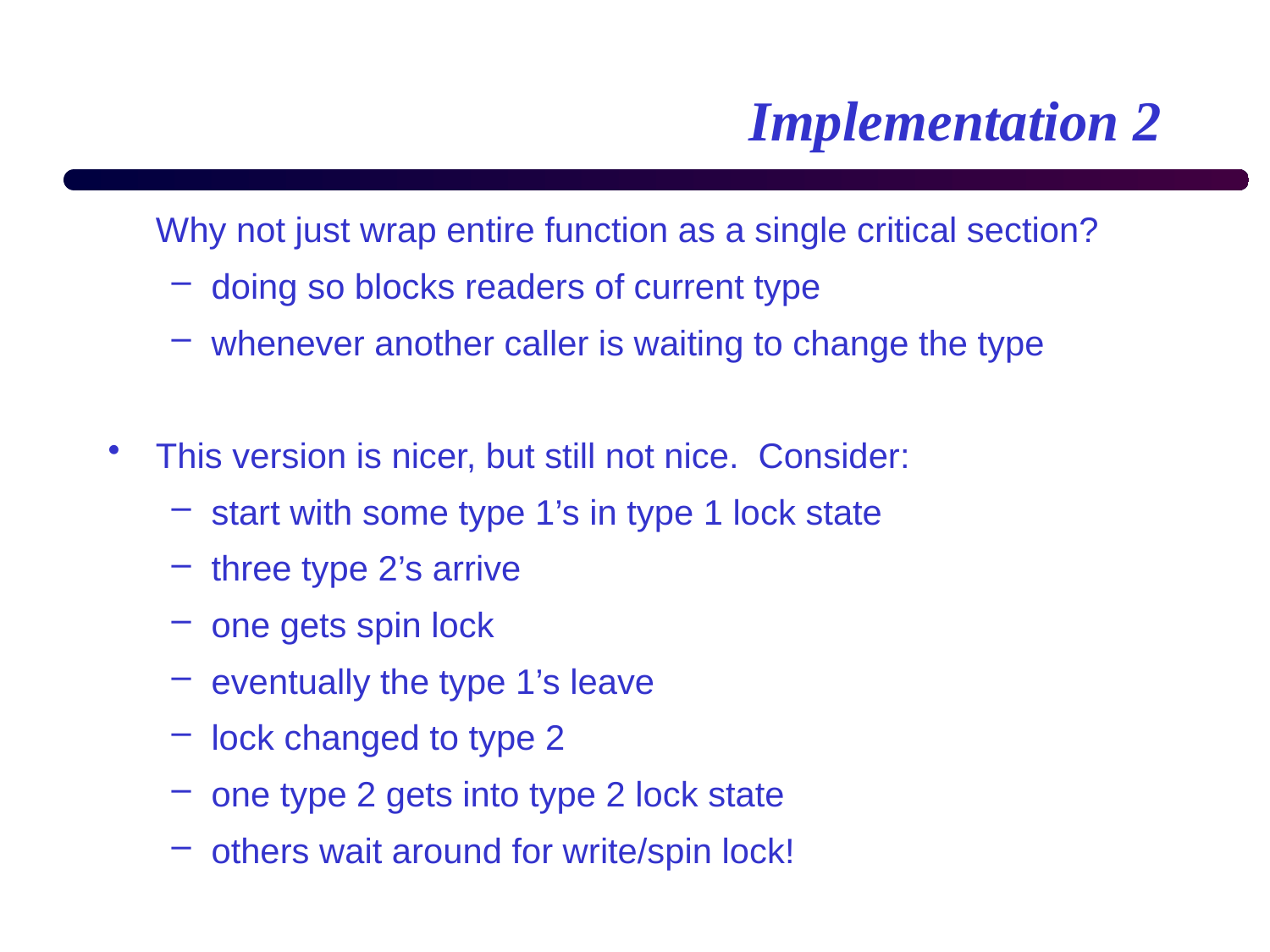

# Implementation 2
	Why not just wrap entire function as a single critical section?
doing so blocks readers of current type
whenever another caller is waiting to change the type

This version is nicer, but still not nice.  Consider:
start with some type 1’s in type 1 lock state
three type 2’s arrive
one gets spin lock
eventually the type 1’s leave
lock changed to type 2
one type 2 gets into type 2 lock state
others wait around for write/spin lock!